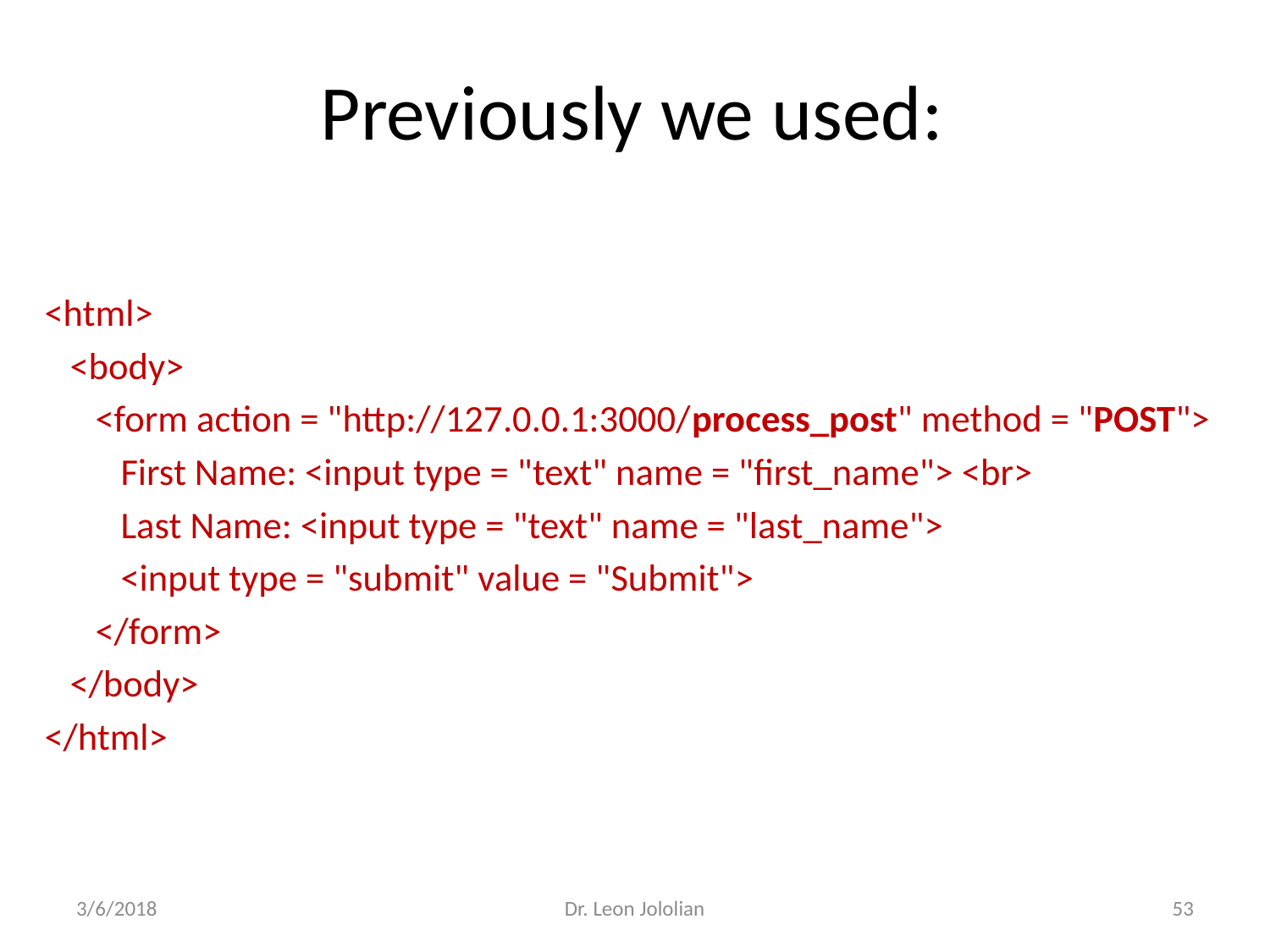

# Previously we used:
<html>
   <body>
      <form action = "http://127.0.0.1:3000/process_post" method = "POST">
         First Name: <input type = "text" name = "first_name"> <br>
         Last Name: <input type = "text" name = "last_name">
         <input type = "submit" value = "Submit">
      </form>
   </body>
</html>
3/6/2018
Dr. Leon Jololian
53